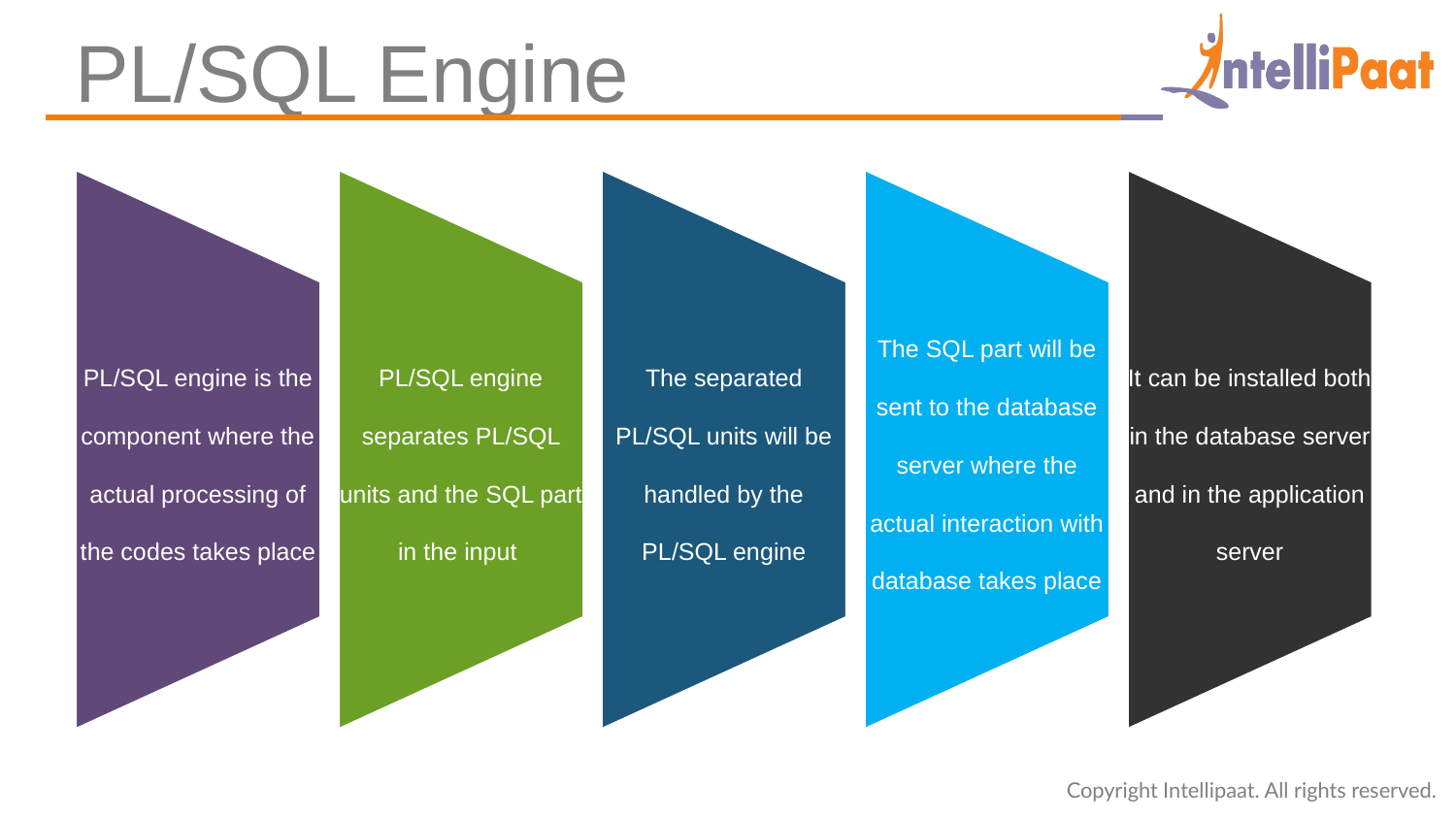

PL/SQL Engine
PL/SQL engine is the component where the actual processing of the codes takes place
PL/SQL engine separates PL/SQL units and the SQL part in the input
The separated PL/SQL units will be handled by the PL/SQL engine
The SQL part will be sent to the database server where the actual interaction with database takes place
It can be installed both in the database server and in the application server